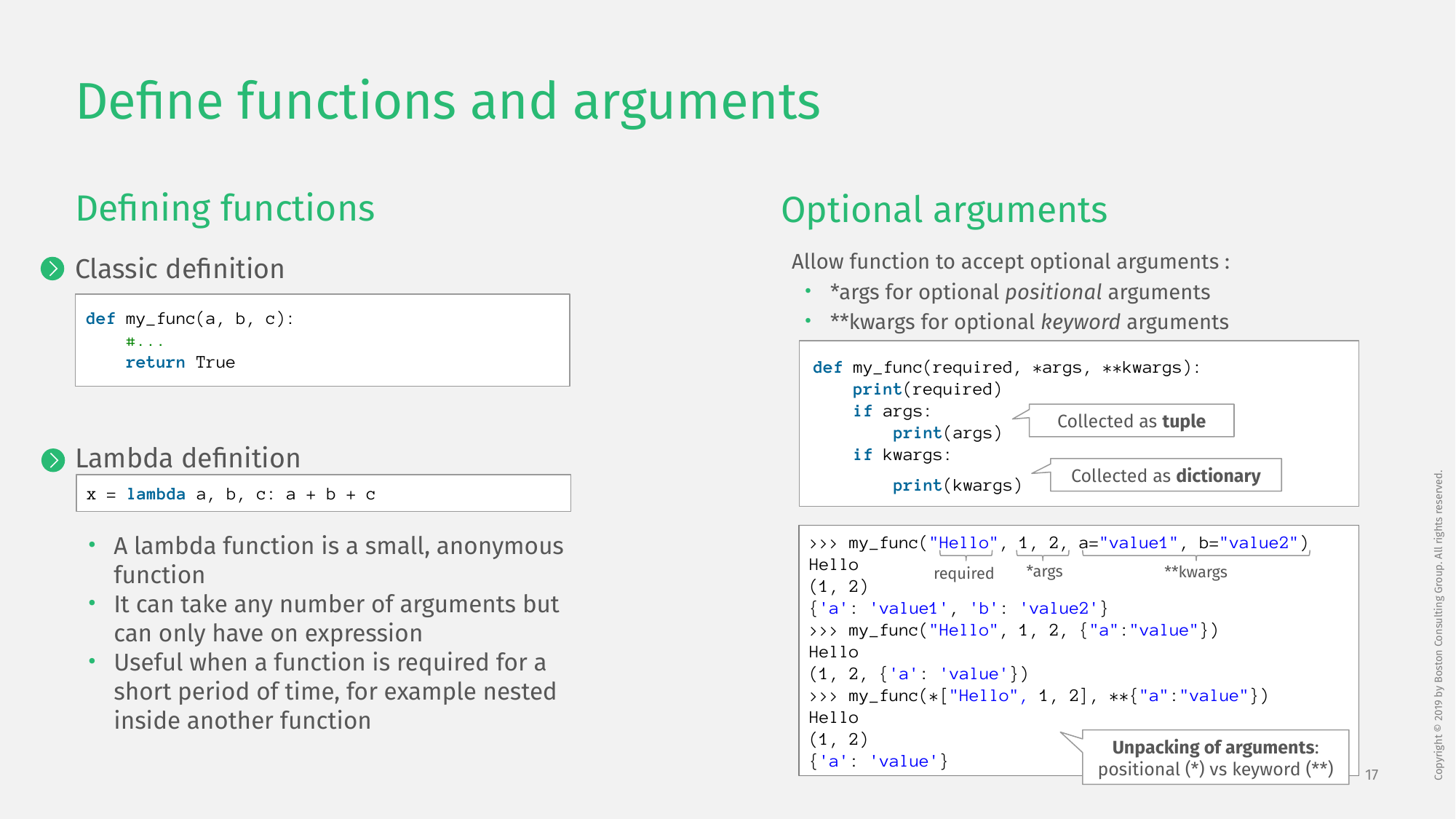

# Define functions and arguments
Defining functions
Optional arguments
Classic definition

Allow function to accept optional arguments :
*args for optional positional arguments
**kwargs for optional keyword arguments

def my_func(a, b, c):
    #...
    return True

def my_func(required, *args, **kwargs):
    print(required)
    if args:
        print(args)
    if kwargs:
        print(kwargs)
Collected as tuple
Lambda definition

Collected as dictionary

x = lambda a, b, c: a + b + c
>>> my_func("Hello", 1, 2, a="value1", b="value2")
Hello
(1, 2)
{'a': 'value1', 'b': 'value2'}
>>> my_func("Hello", 1, 2, {"a":"value"})
Hello
(1, 2, {'a': 'value'})
>>> my_func(*["Hello", 1, 2], **{"a":"value"})
Hello
(1, 2)
{'a': 'value'}

*args
**kwargs
required
A lambda function is a small, anonymous function
It can take any number of arguments but can only have on expression
Useful when a function is required for a short period of time, for example nested inside another function

Unpacking of arguments: positional (*) vs keyword (**)